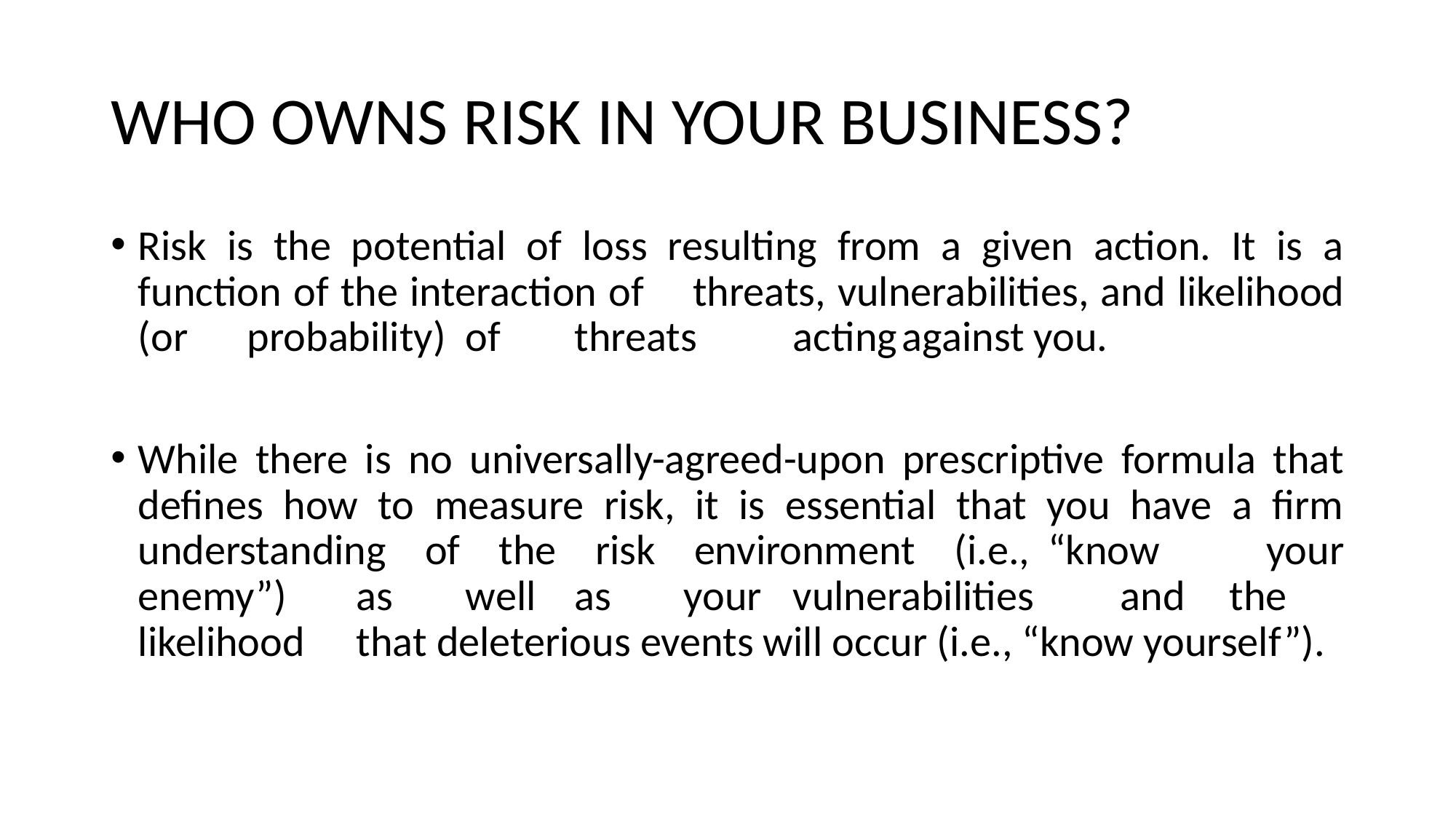

# WHO OWNS RISK IN YOUR BUSINESS?
Risk is the potential of loss resulting from a given action. It is a function of the interaction of	threats, vulnerabilities, and likelihood (or	probability)	of	threats	acting	against you.

While there is no universally-agreed-upon prescriptive formula that defines how to measure risk, it is essential that you have a firm understanding of the risk environment (i.e.,	“know	your enemy”)	as	well	as	your	vulnerabilities	and	the likelihood	that deleterious events will occur (i.e., “know yourself”).